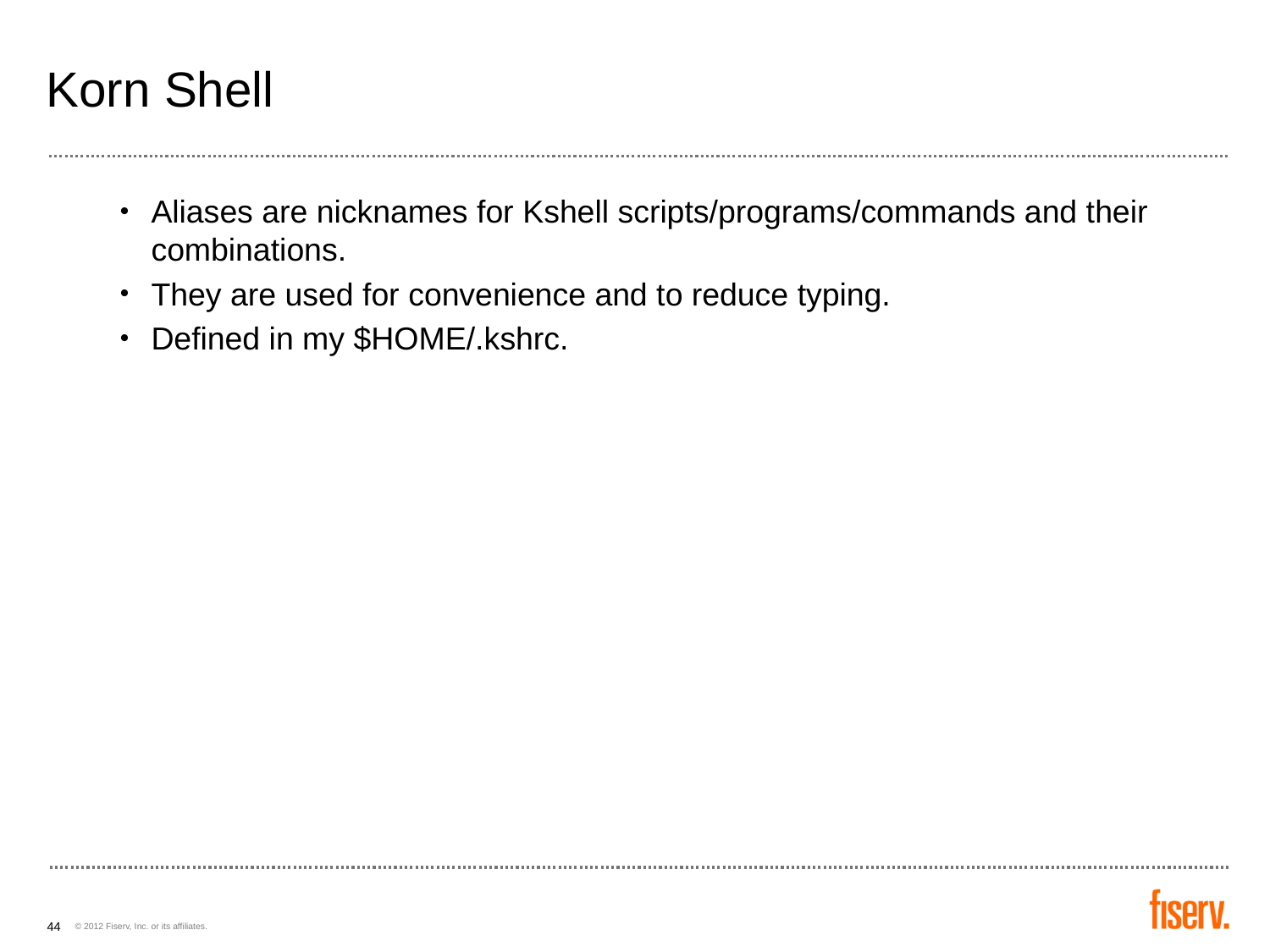

# Korn Shell
Aliases are nicknames for Kshell scripts/programs/commands and their combinations.
They are used for convenience and to reduce typing.
Defined in my $HOME/.kshrc.

44